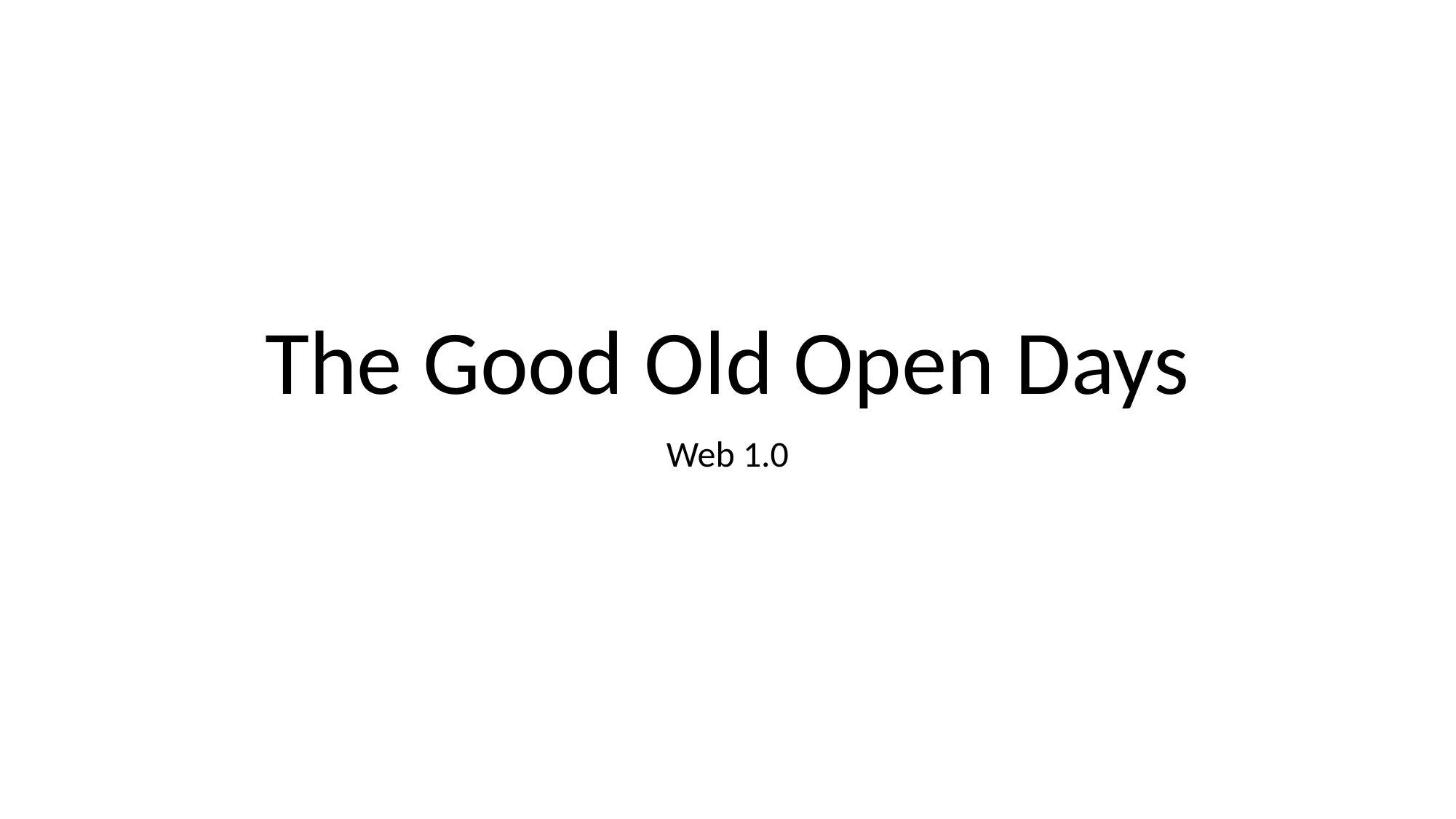

# The Good Old Open Days
Web 1.0